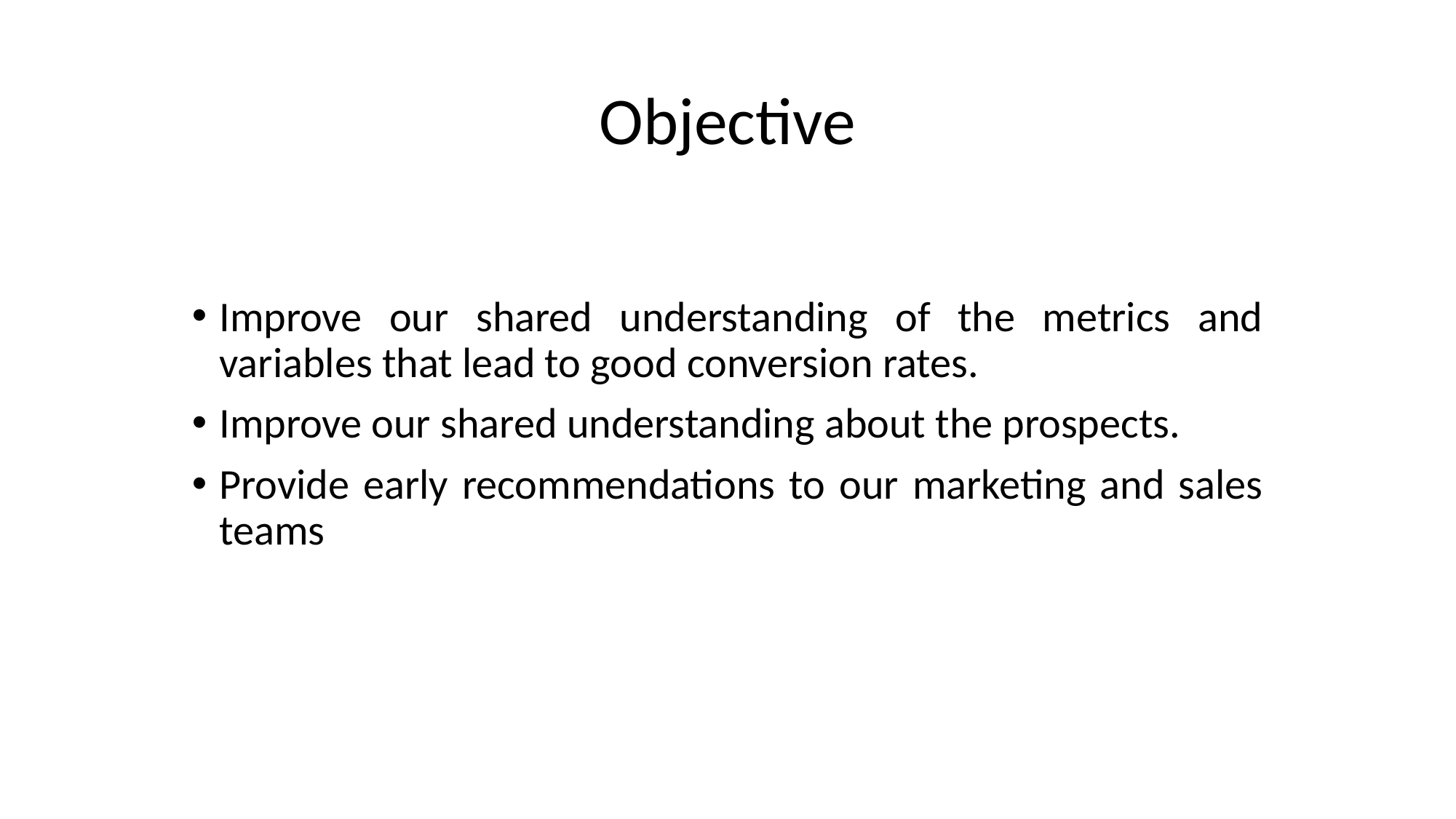

# Objective
Improve our shared understanding of the metrics and variables that lead to good conversion rates.
Improve our shared understanding about the prospects.
Provide early recommendations to our marketing and sales teams